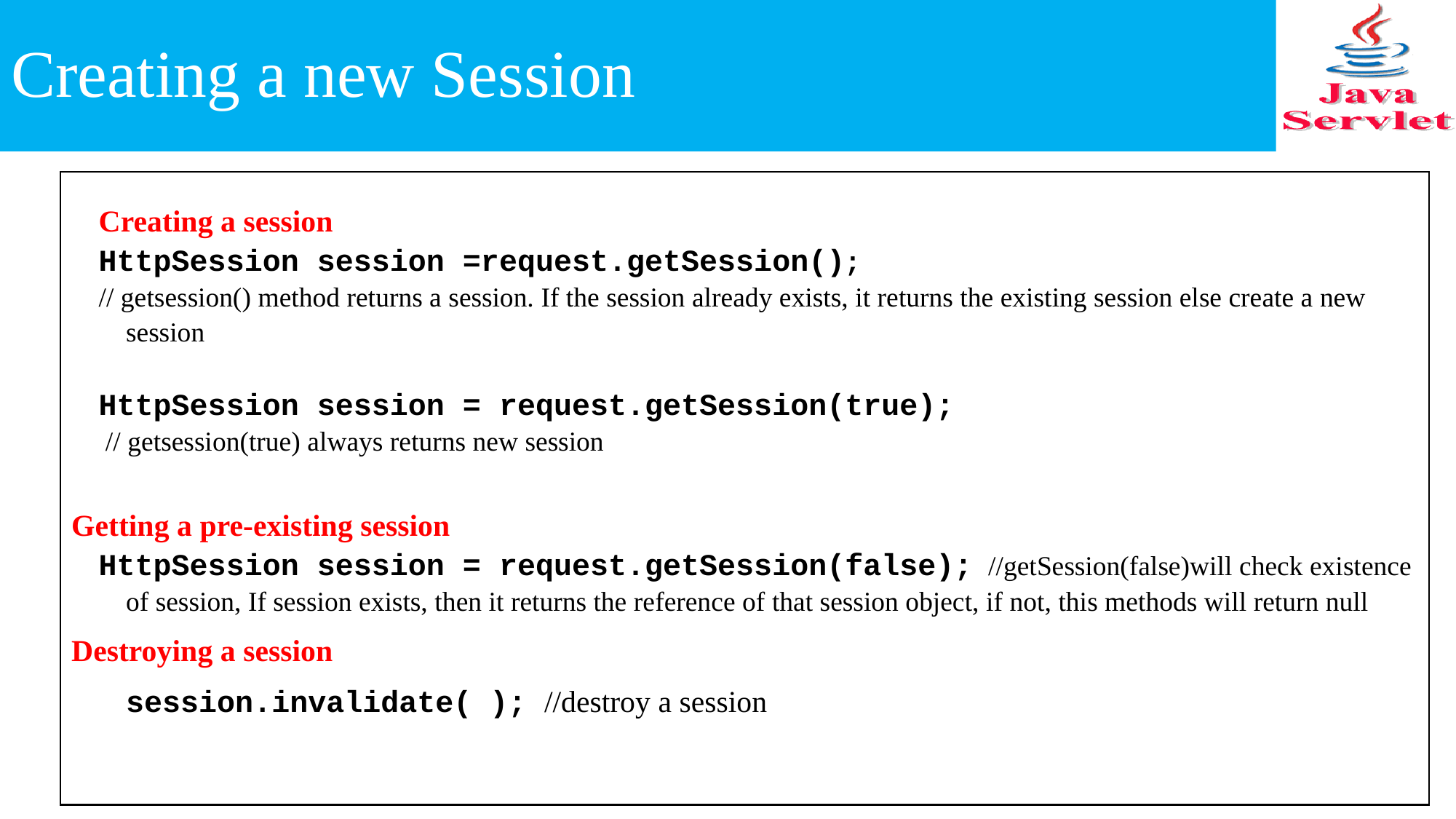

# Creating a new Session

Creating a session
HttpSession session =request.getSession();
// getsession() method returns a session. If the session already exists, it returns the existing session else create a new session

HttpSession session = request.getSession(true);
 // getsession(true) always returns new session

Getting a pre-existing session
HttpSession session = request.getSession(false); //getSession(false)will check existence of session, If session exists, then it returns the reference of that session object, if not, this methods will return null
Destroying a session
session.invalidate( ); //destroy a session